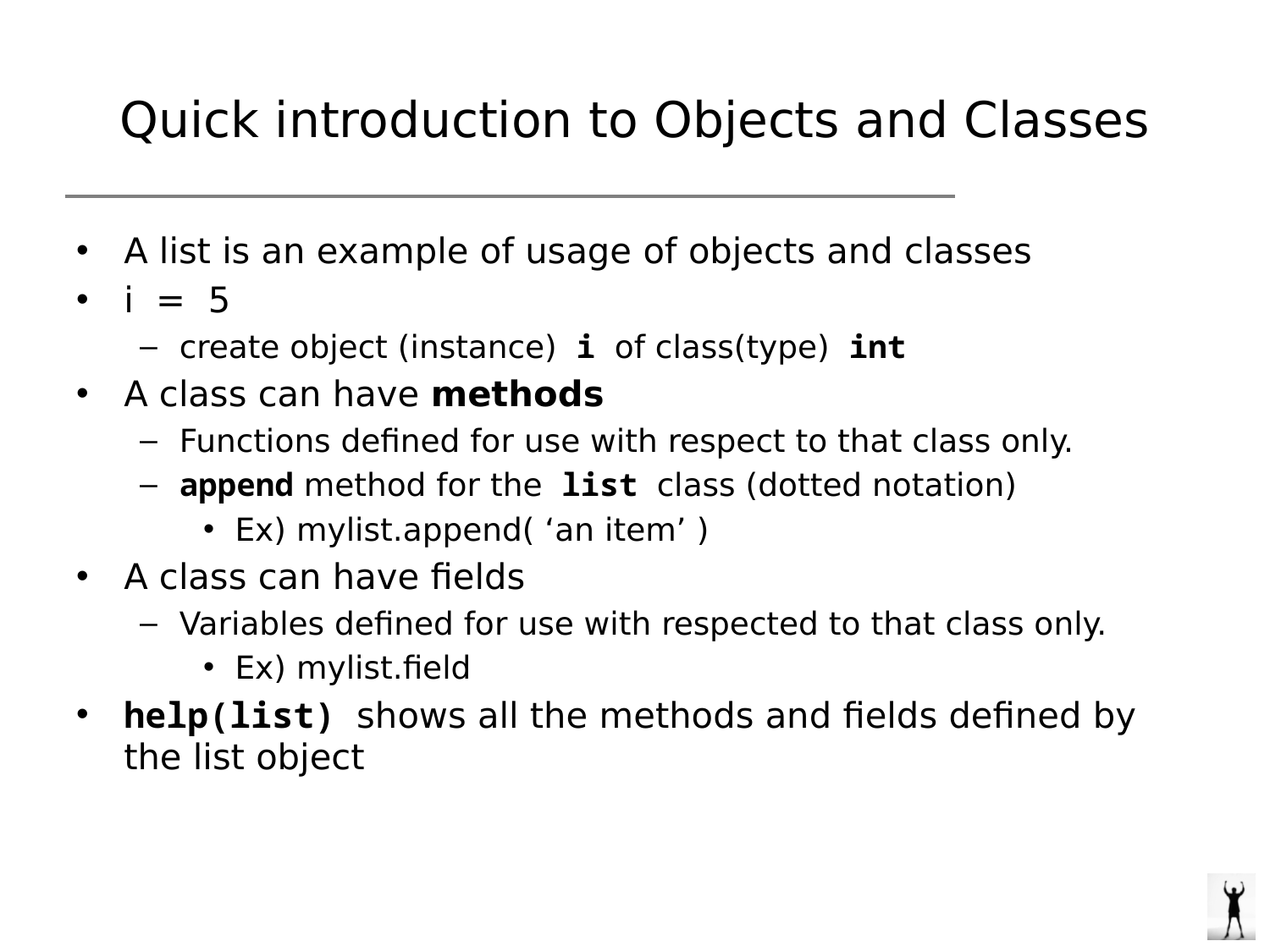

# Quick introduction to Objects and Classes
A list is an example of usage of objects and classes
i  =  5
create object (instance) i of class(type) int
A class can have methods
Functions defined for use with respect to that class only.
append method for the list class (dotted notation)
Ex) mylist.append( ‘an item’ )
A class can have fields
Variables defined for use with respected to that class only.
Ex) mylist.field
help(list) shows all the methods and fields defined by the list object